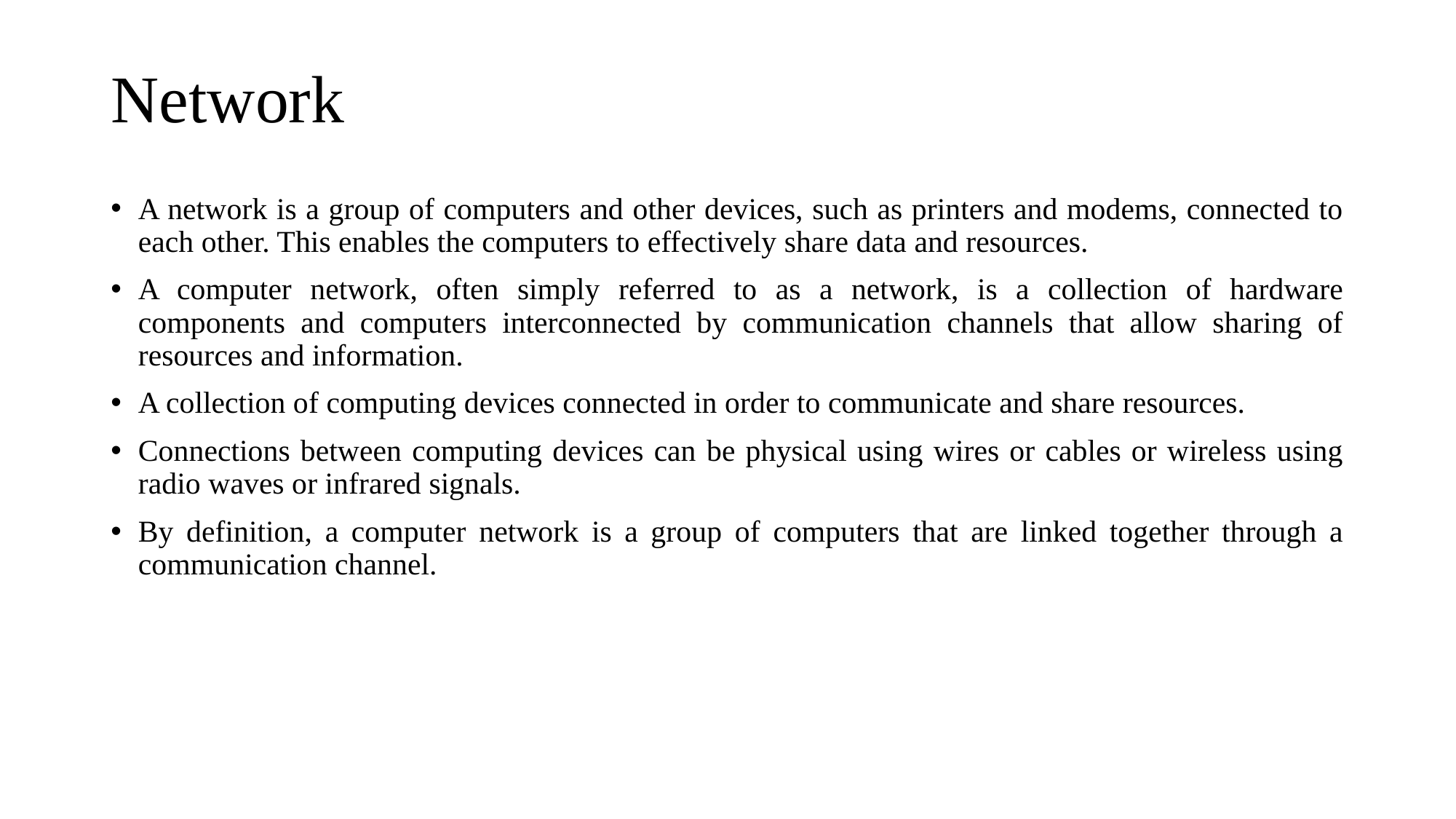

# Network
A network is a group of computers and other devices, such as printers and modems, connected to each other. This enables the computers to effectively share data and resources.
A computer network, often simply referred to as a network, is a collection of hardware components and computers interconnected by communication channels that allow sharing of resources and information.
A collection of computing devices connected in order to communicate and share resources.
Connections between computing devices can be physical using wires or cables or wireless using radio waves or infrared signals.
By definition, a computer network is a group of computers that are linked together through a communication channel.